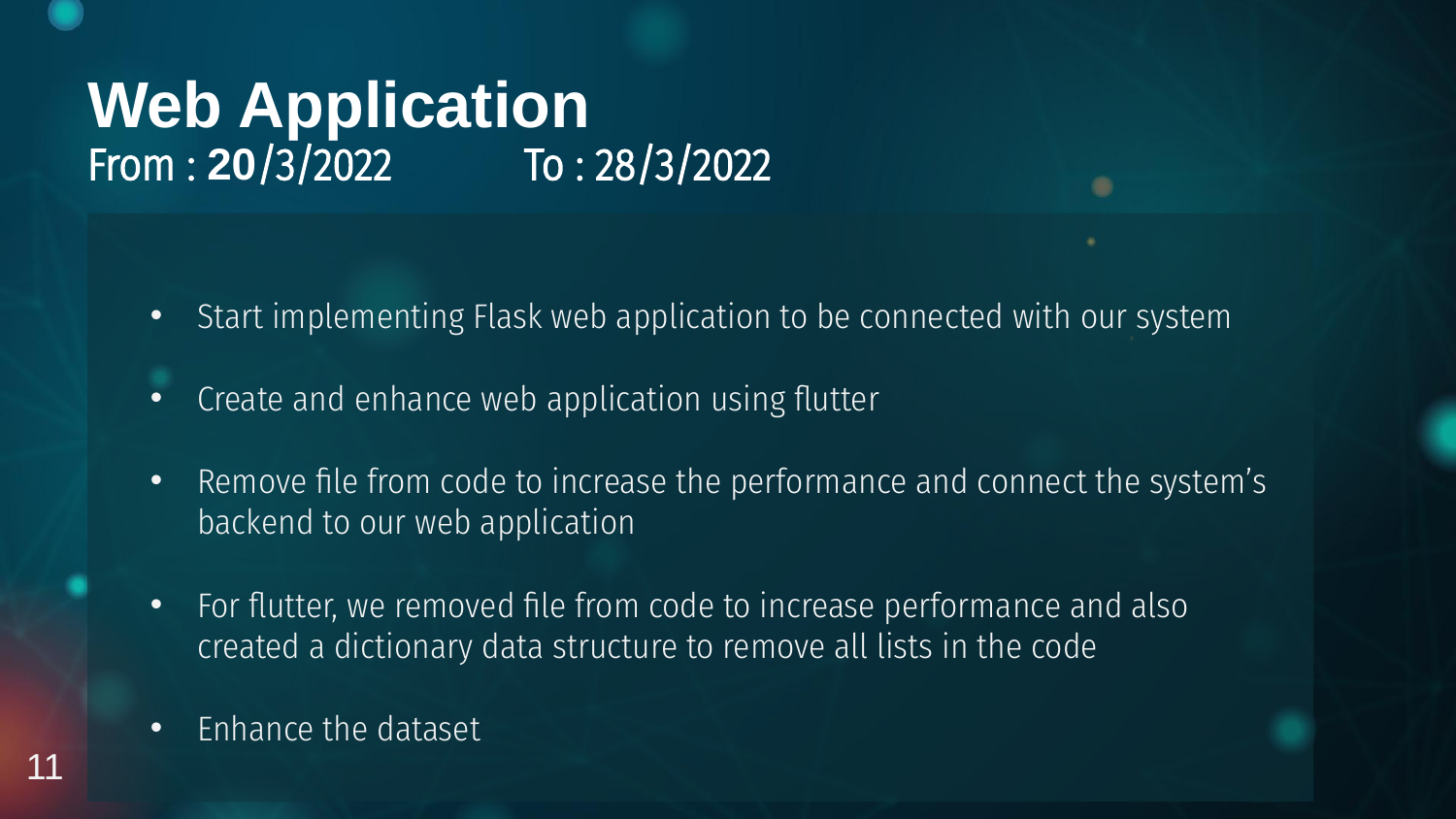

Web Application
From : 20/3/2022	To : 28/3/2022

Start implementing Flask web application to be connected with our system

Create and enhance web application using flutter

Remove file from code to increase the performance and connect the system’s backend to our web application

For flutter, we removed file from code to increase performance and also created a dictionary data structure to remove all lists in the code

Enhance the dataset

11